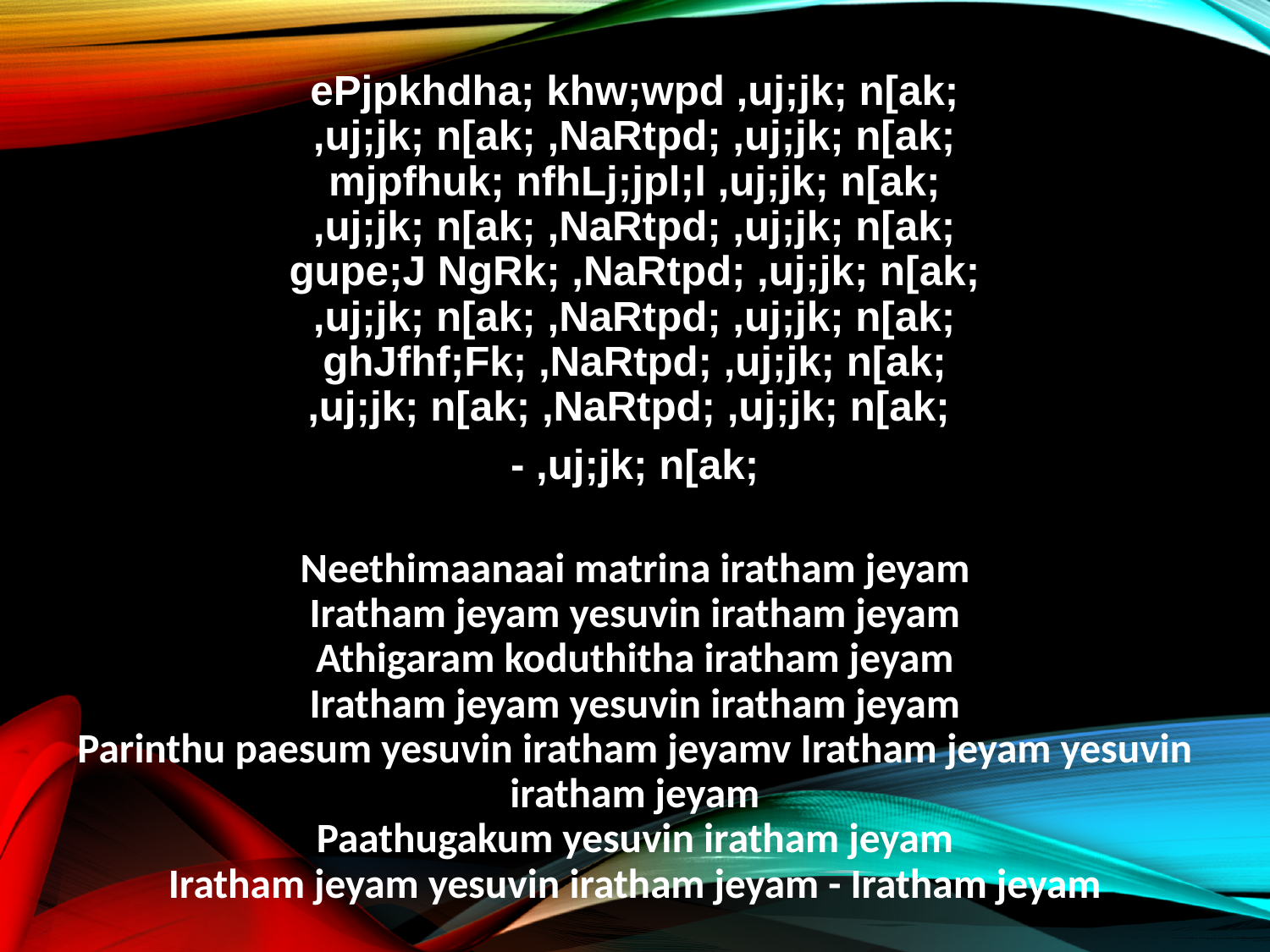

ePjpkhdha; khw;wpd ,uj;jk; n[ak;
,uj;jk; n[ak; ,NaRtpd; ,uj;jk; n[ak;
mjpfhuk; nfhLj;jpl;l ,uj;jk; n[ak;
,uj;jk; n[ak; ,NaRtpd; ,uj;jk; n[ak;
gupe;J NgRk; ,NaRtpd; ,uj;jk; n[ak;
,uj;jk; n[ak; ,NaRtpd; ,uj;jk; n[ak;
ghJfhf;Fk; ,NaRtpd; ,uj;jk; n[ak;
,uj;jk; n[ak; ,NaRtpd; ,uj;jk; n[ak;
- ,uj;jk; n[ak;
Neethimaanaai matrina iratham jeyam
Iratham jeyam yesuvin iratham jeyam
Athigaram koduthitha iratham jeyam
Iratham jeyam yesuvin iratham jeyam
Parinthu paesum yesuvin iratham jeyamv Iratham jeyam yesuvin iratham jeyam
Paathugakum yesuvin iratham jeyam
Iratham jeyam yesuvin iratham jeyam - Iratham jeyam